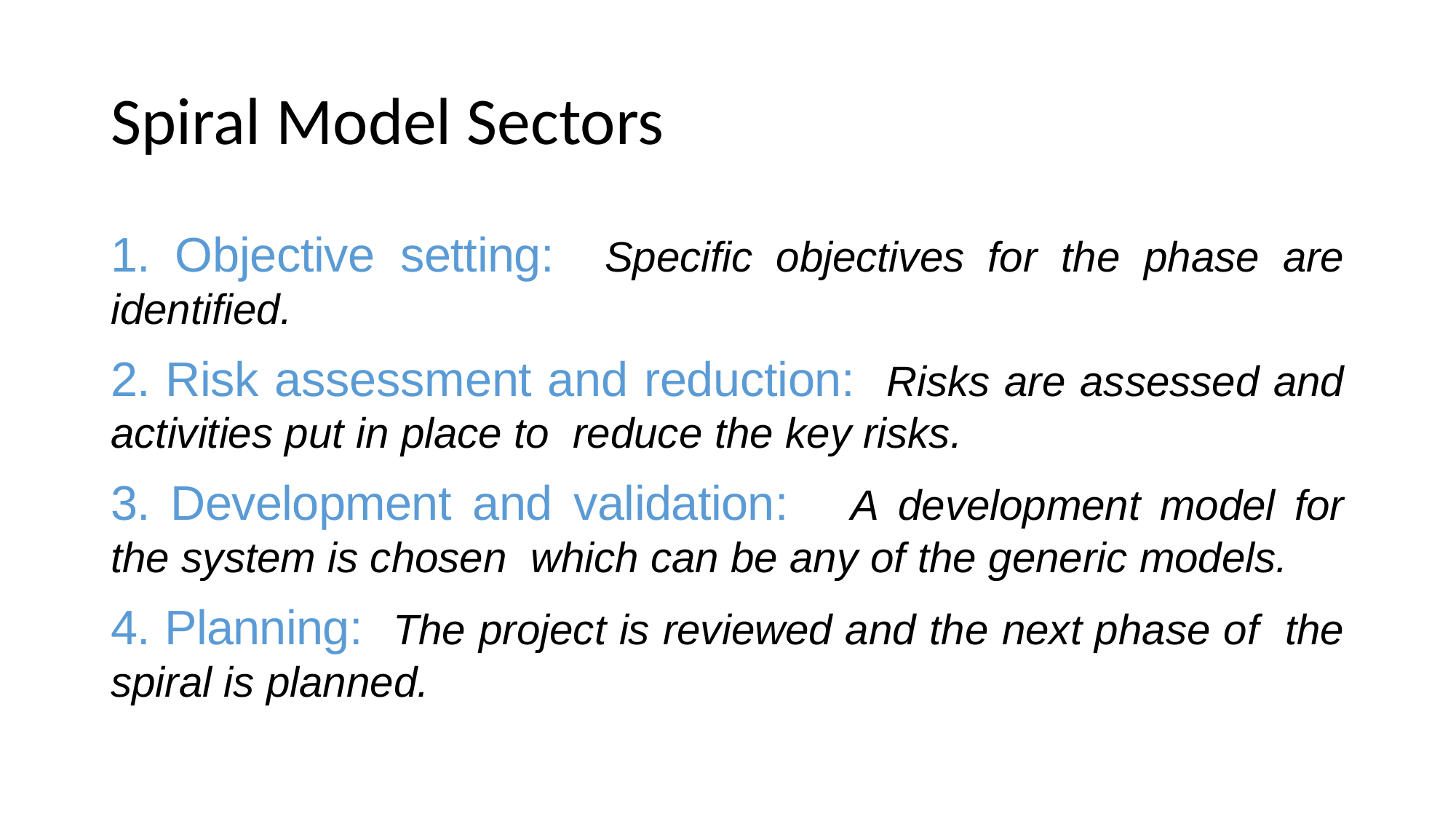

# Spiral Model Sectors
1. Objective setting:  Specific objectives for the phase are identified.
2. Risk assessment and reduction:  Risks are assessed and activities put in place to  reduce the key risks.
3. Development and validation:   A development model for the system is chosen  which can be any of the generic models.
4. Planning:  The project is reviewed and the next phase of  the spiral is planned.